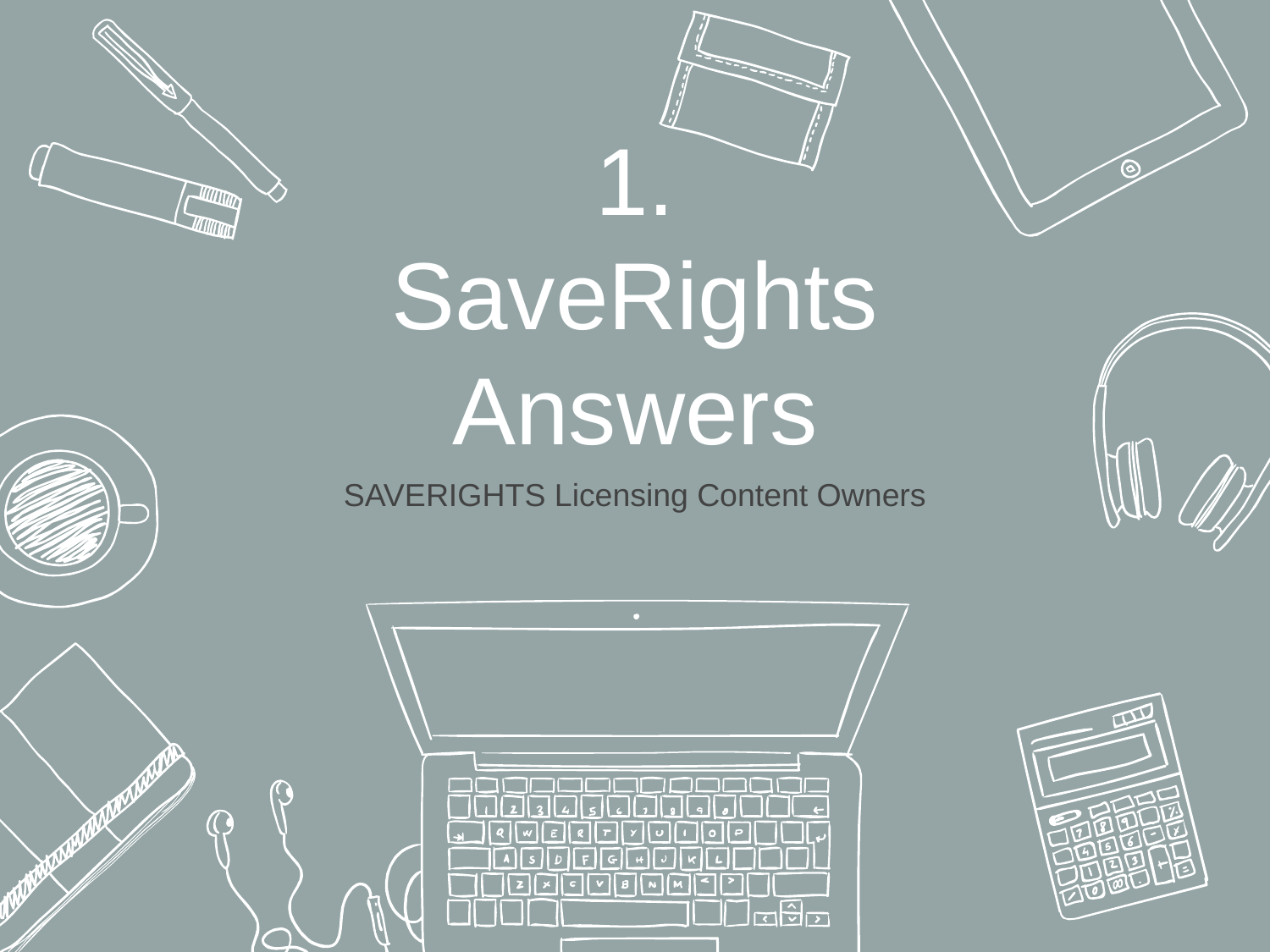

# 1.
SaveRights Answers
SAVERIGHTS Licensing Content Owners